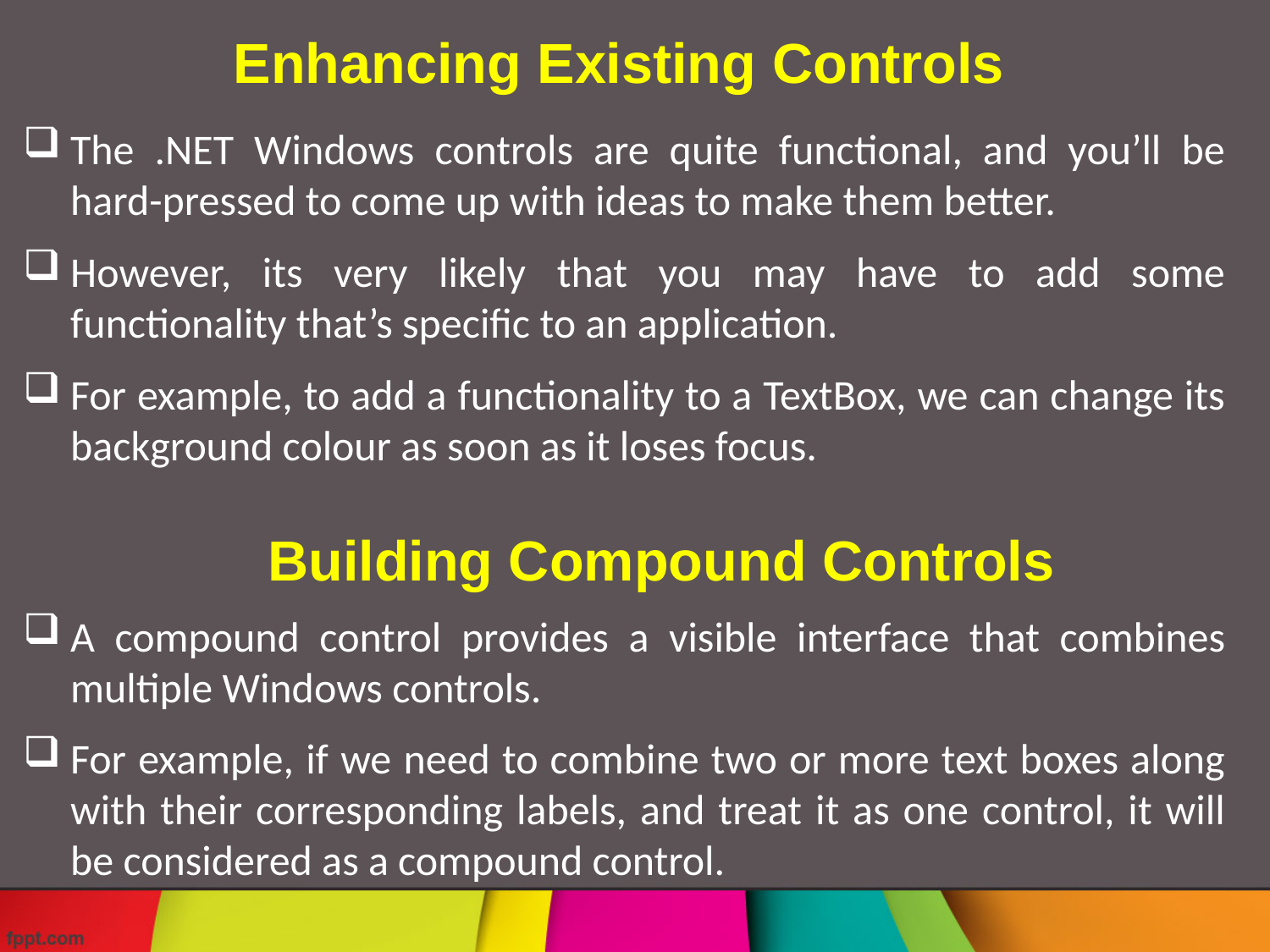

Enhancing Existing Controls
The .NET Windows controls are quite functional, and you’ll be hard-pressed to come up with ideas to make them better.
However, its very likely that you may have to add some functionality that’s specific to an application.
For example, to add a functionality to a TextBox, we can change its background colour as soon as it loses focus.
Building Compound Controls
A compound control provides a visible interface that combines multiple Windows controls.
For example, if we need to combine two or more text boxes along with their corresponding labels, and treat it as one control, it will be considered as a compound control.